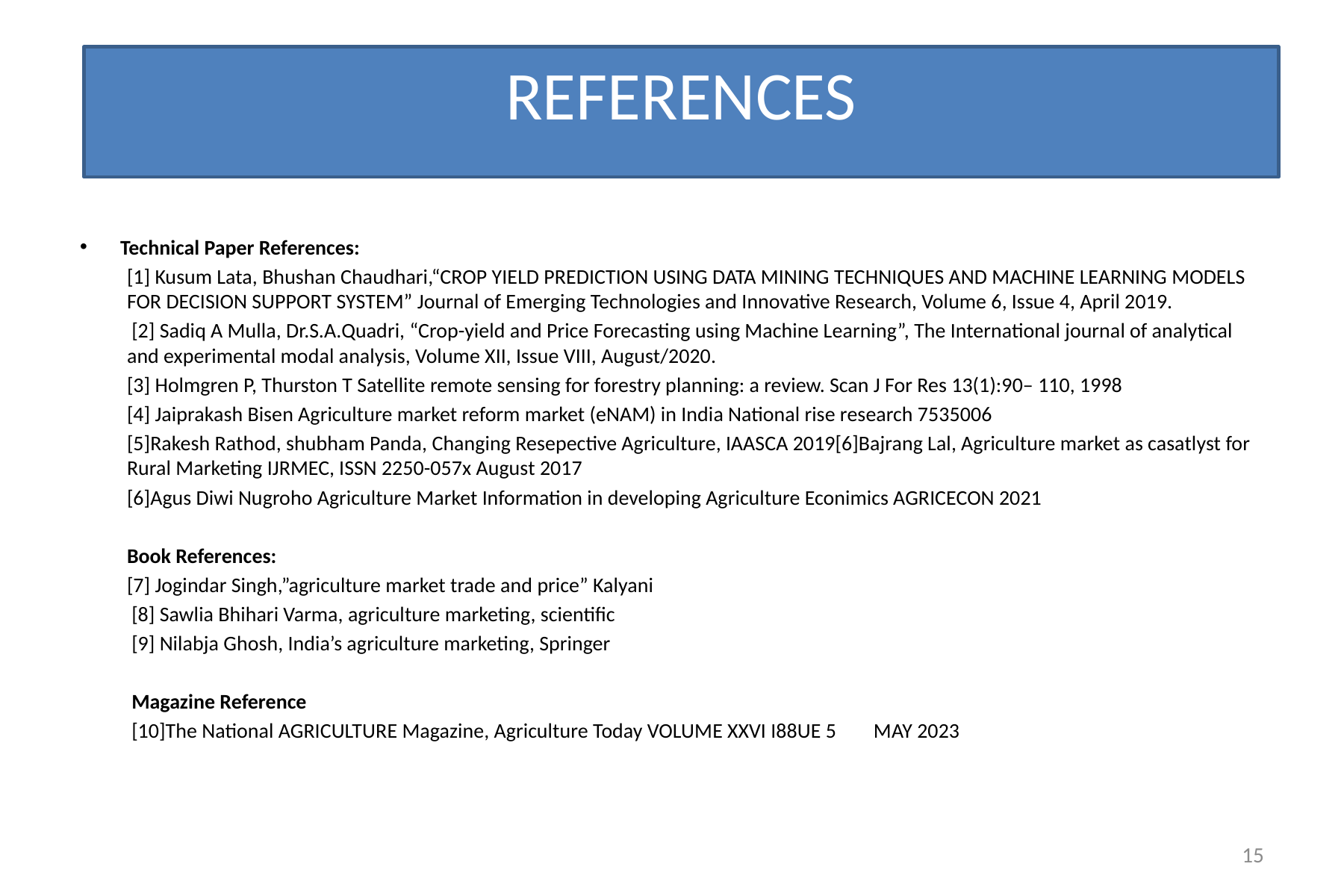

#
REFERENCES

Technical Paper References:
[1] Kusum Lata, Bhushan Chaudhari,“CROP YIELD PREDICTION USING DATA MINING TECHNIQUES AND MACHINE LEARNING MODELS FOR DECISION SUPPORT SYSTEM” Journal of Emerging Technologies and Innovative Research, Volume 6, Issue 4, April 2019.
 [2] Sadiq A Mulla, Dr.S.A.Quadri, “Crop-yield and Price Forecasting using Machine Learning”, The International journal of analytical and experimental modal analysis, Volume XII, Issue VIII, August/2020.
[3] Holmgren P, Thurston T Satellite remote sensing for forestry planning: a review. Scan J For Res 13(1):90– 110, 1998
[4] Jaiprakash Bisen Agriculture market reform market (eNAM) in India National rise research 7535006
[5]Rakesh Rathod, shubham Panda, Changing Resepective Agriculture, IAASCA 2019[6]Bajrang Lal, Agriculture market as casatlyst for Rural Marketing IJRMEC, ISSN 2250-057x August 2017
[6]Agus Diwi Nugroho Agriculture Market Information in developing Agriculture Econimics AGRICECON 2021

Book References:
[7] Jogindar Singh,”agriculture market trade and price” Kalyani
 [8] Sawlia Bhihari Varma, agriculture marketing, scientific
 [9] Nilabja Ghosh, India’s agriculture marketing, Springer

 Magazine Reference
 [10]The National AGRICULTURE Magazine, Agriculture Today VOLUME XXVI I88UE 5        MAY 2023

15